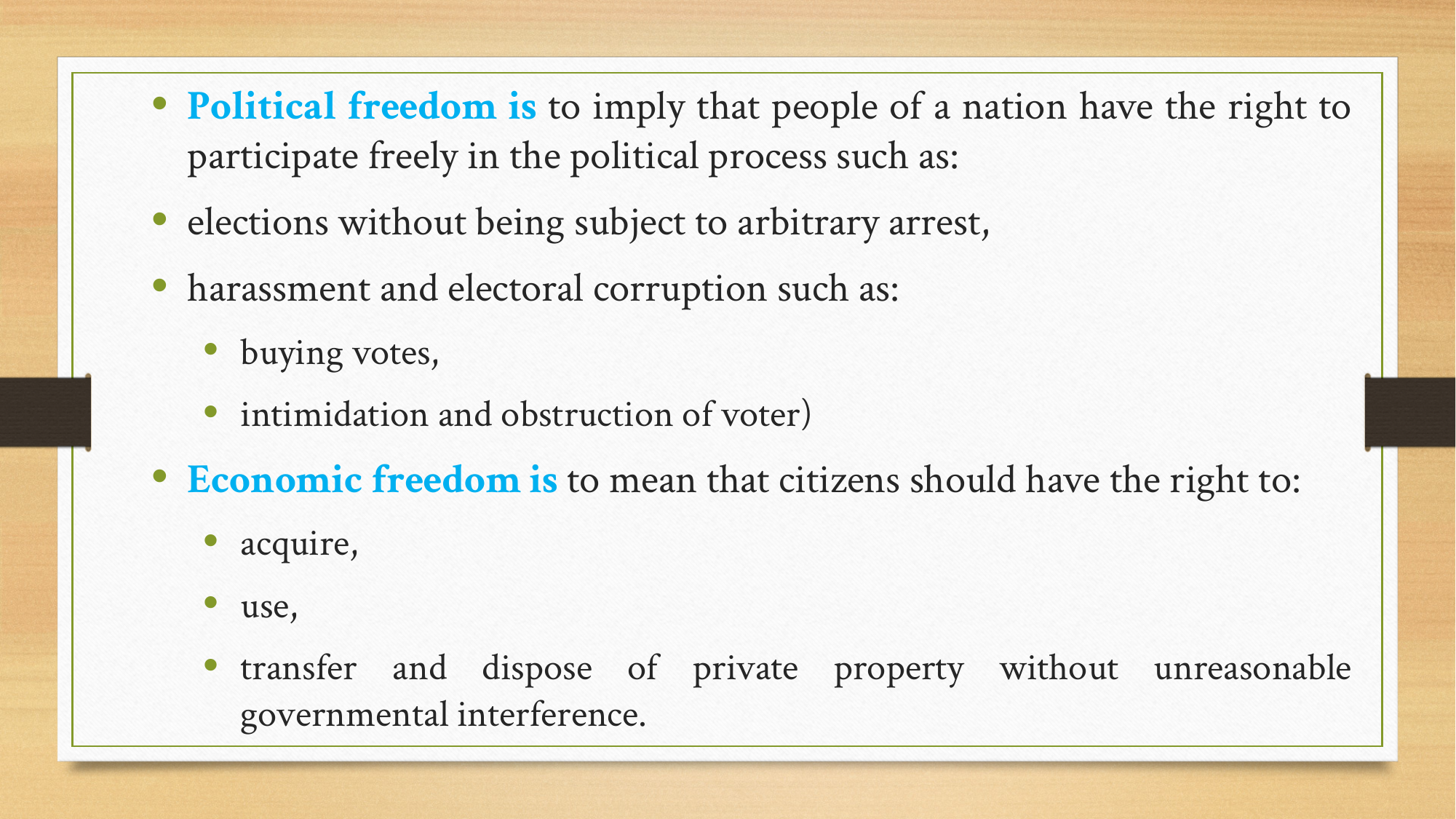

Political freedom is to imply that people of a nation have the right to participate freely in the political process such as:
elections without being subject to arbitrary arrest,
harassment and electoral corruption such as:
buying votes,
intimidation and obstruction of voter)
Economic freedom is to mean that citizens should have the right to:
acquire,
use,
transfer and dispose of private property without unreasonable governmental interference.